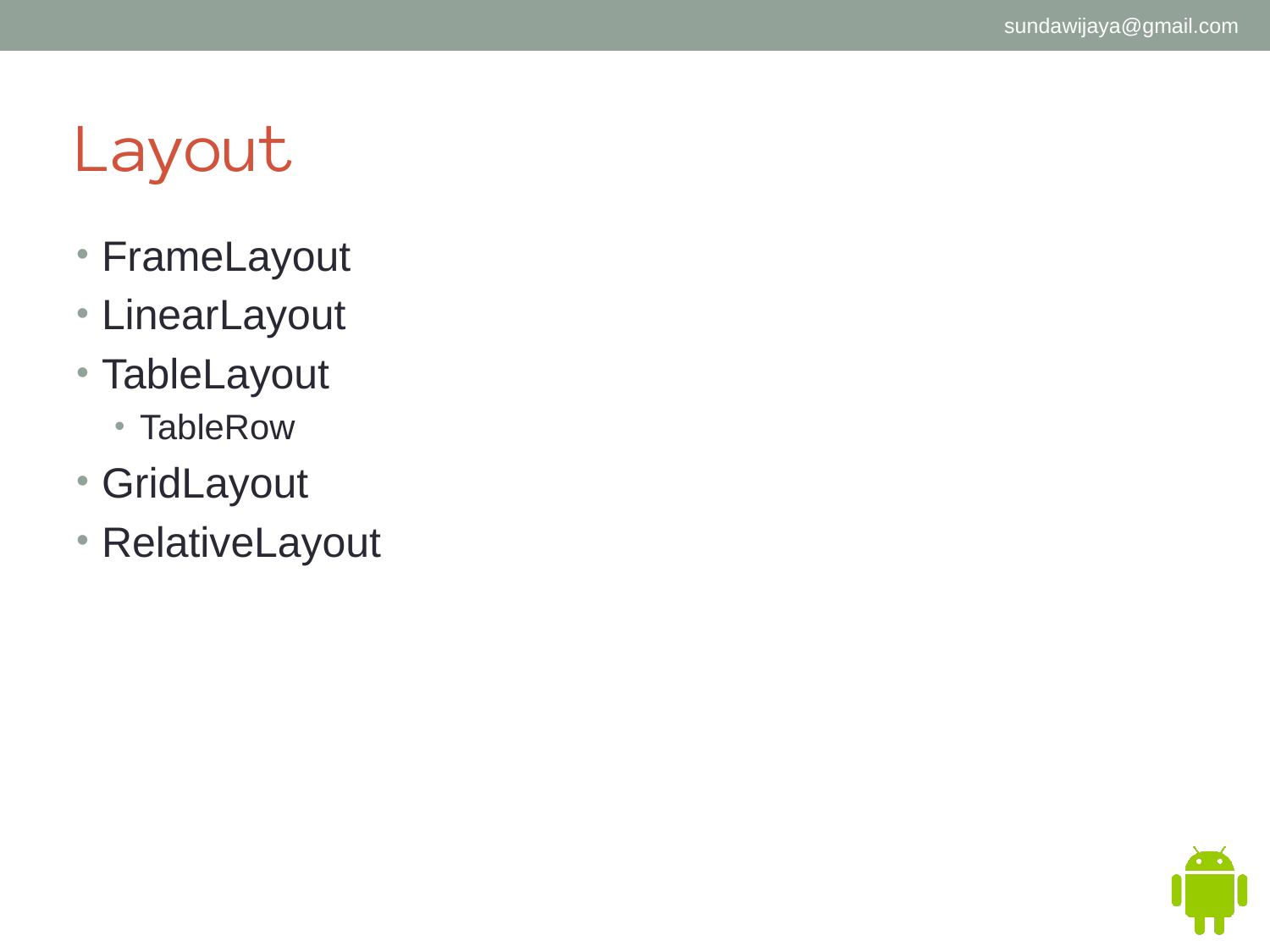

sundawijaya@gmail.com
# Layout
FrameLayout
LinearLayout
TableLayout
TableRow
GridLayout
RelativeLayout